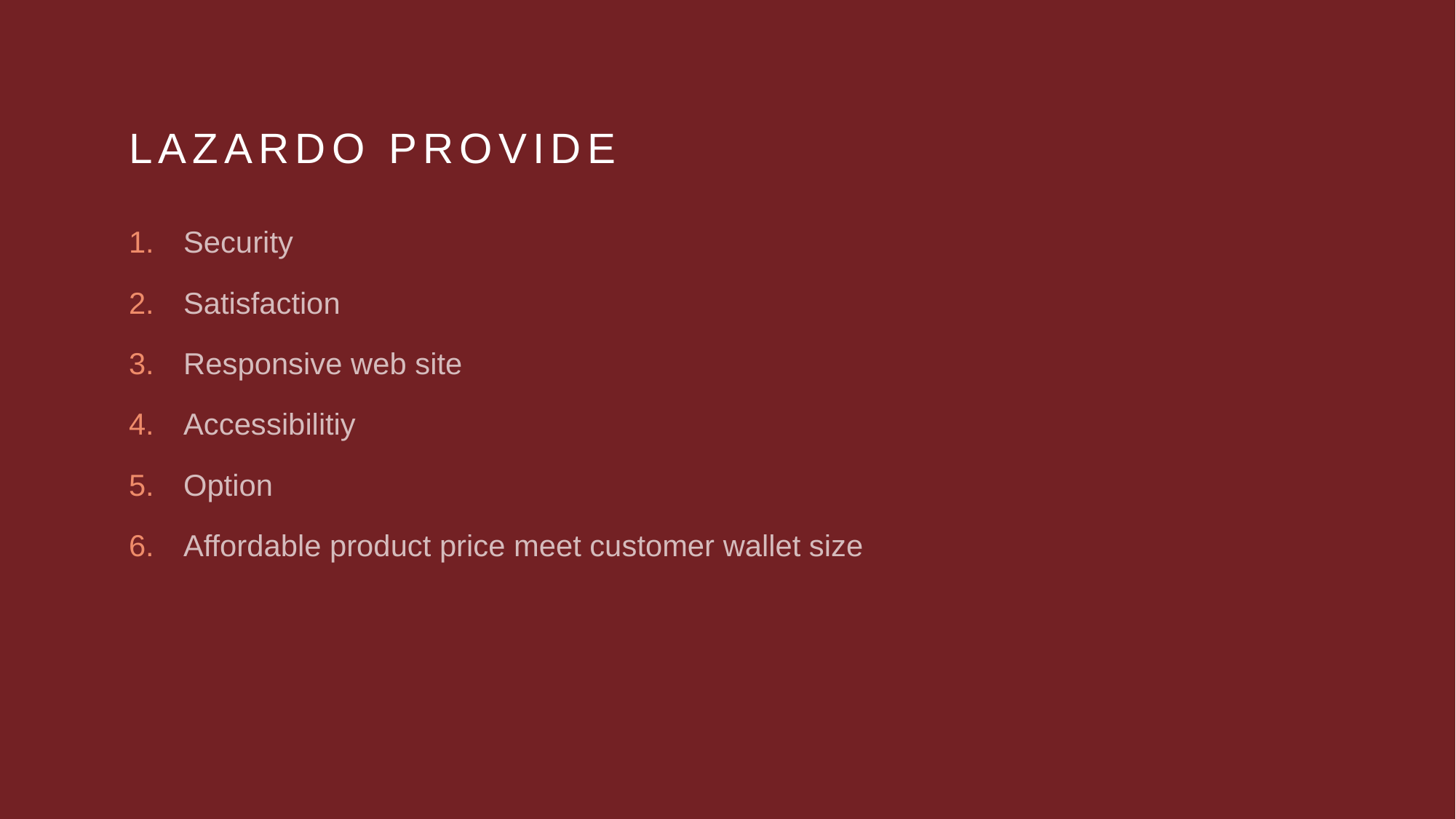

# Lazardo provide
Security
Satisfaction
Responsive web site
Accessibilitiy
Option
Affordable product price meet customer wallet size